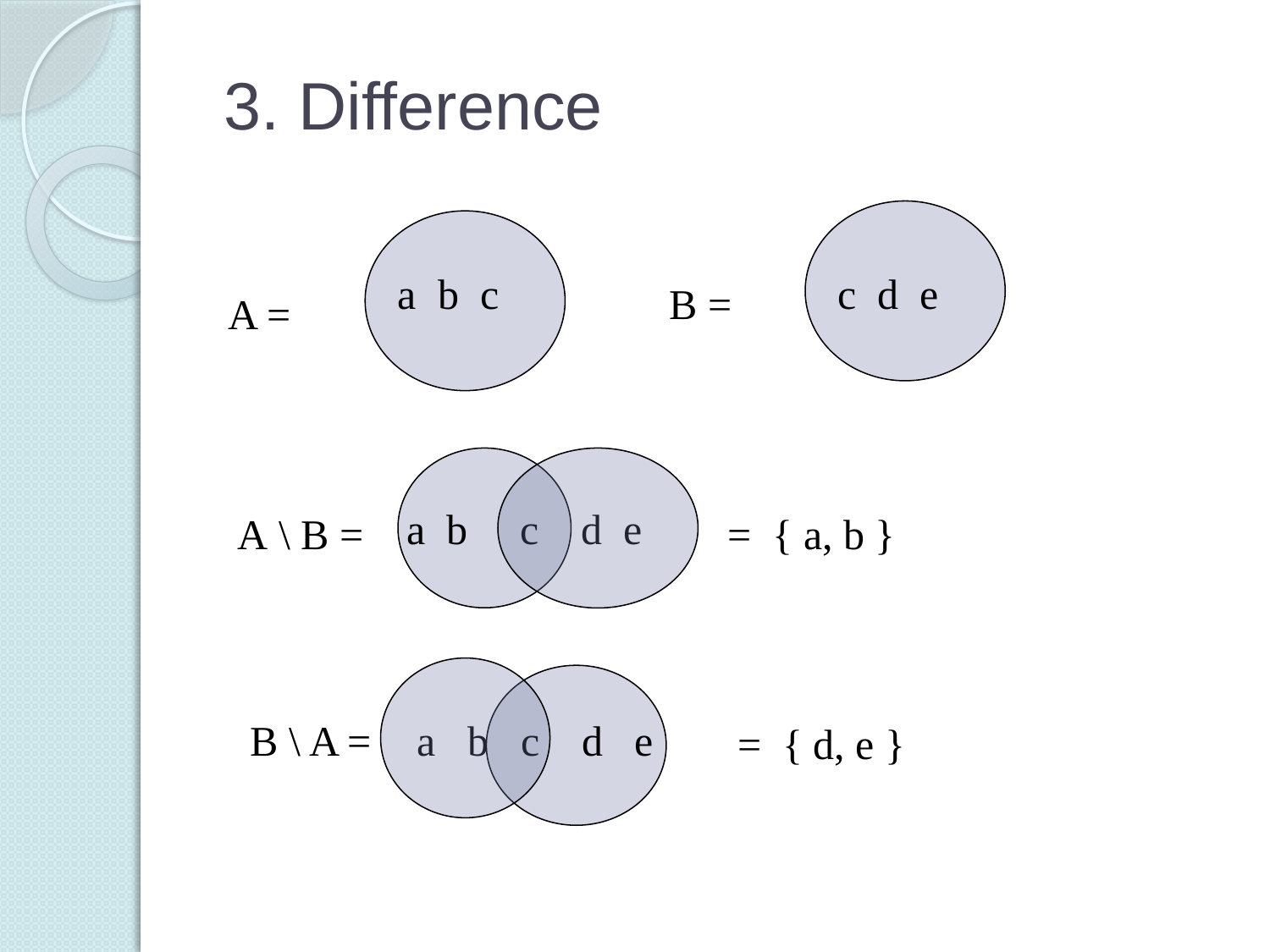

# 3. Difference

a  b  c
c  d  e
B =
A =

          a  b     c    d  e

A \ B =
=  { a, b }

B \ A =
a   b   c    d   e
=  { d, e }